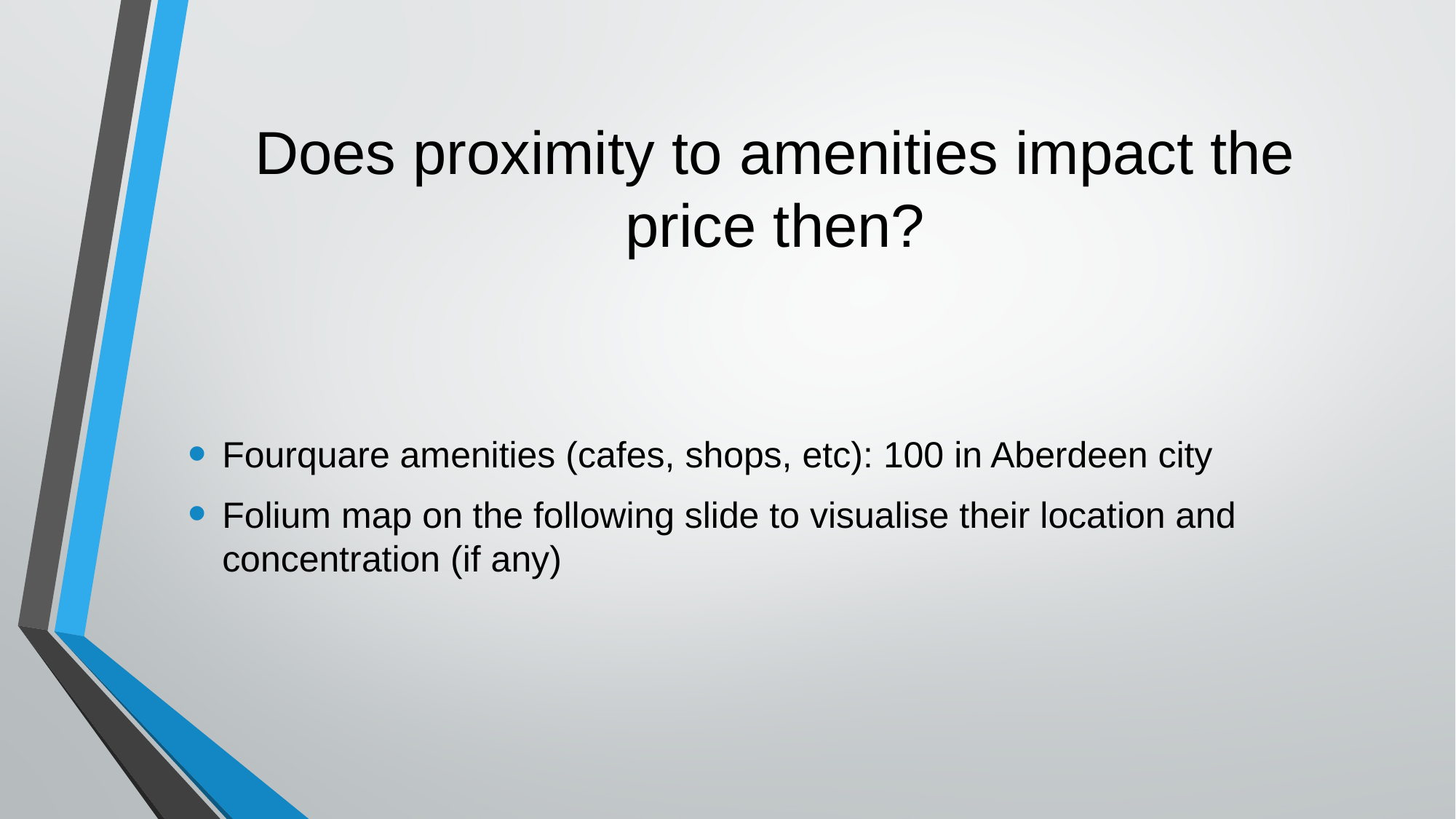

# Does proximity to amenities impact the price then?
Fourquare amenities (cafes, shops, etc): 100 in Aberdeen city
Folium map on the following slide to visualise their location and concentration (if any)